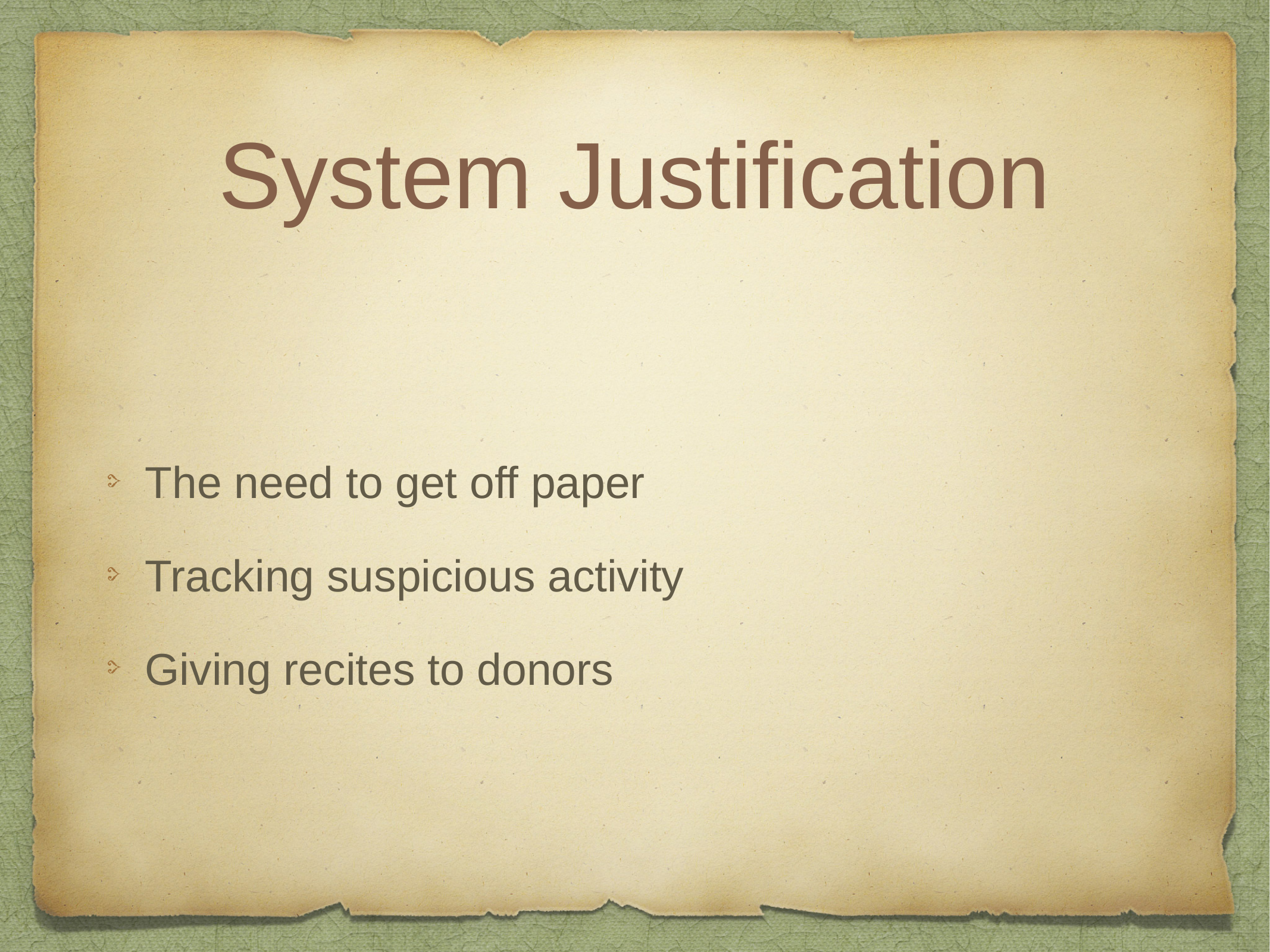

# System Justification
The need to get off paper
Tracking suspicious activity
Giving recites to donors
4